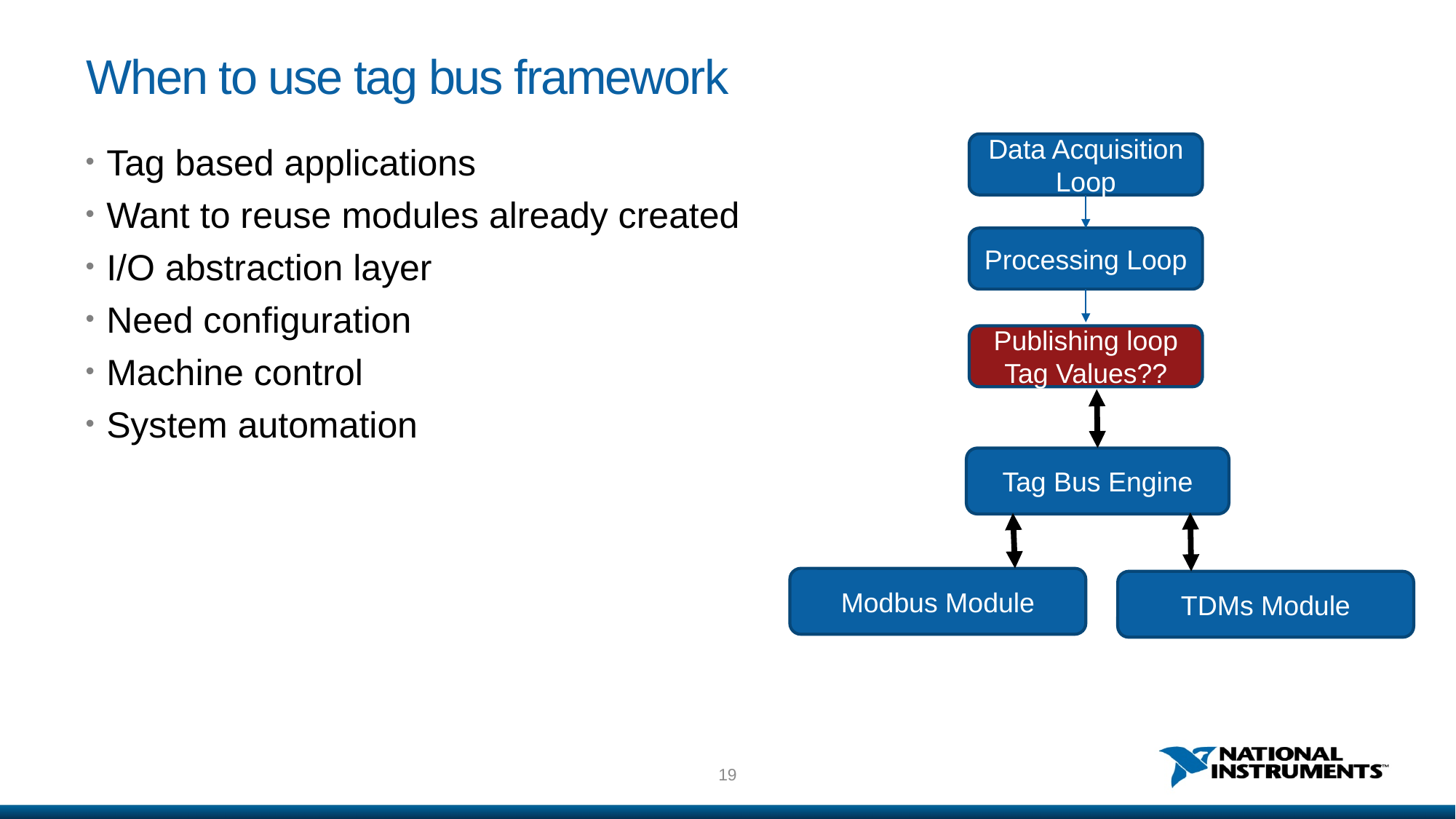

# When to use tag bus framework
Tag based applications
Want to reuse modules already created
I/O abstraction layer
Need configuration
Machine control
System automation

Data Acquisition Loop
Processing Loop
Publishing loop Tag Values??
Tag Bus Engine
Modbus Module
TDMs Module